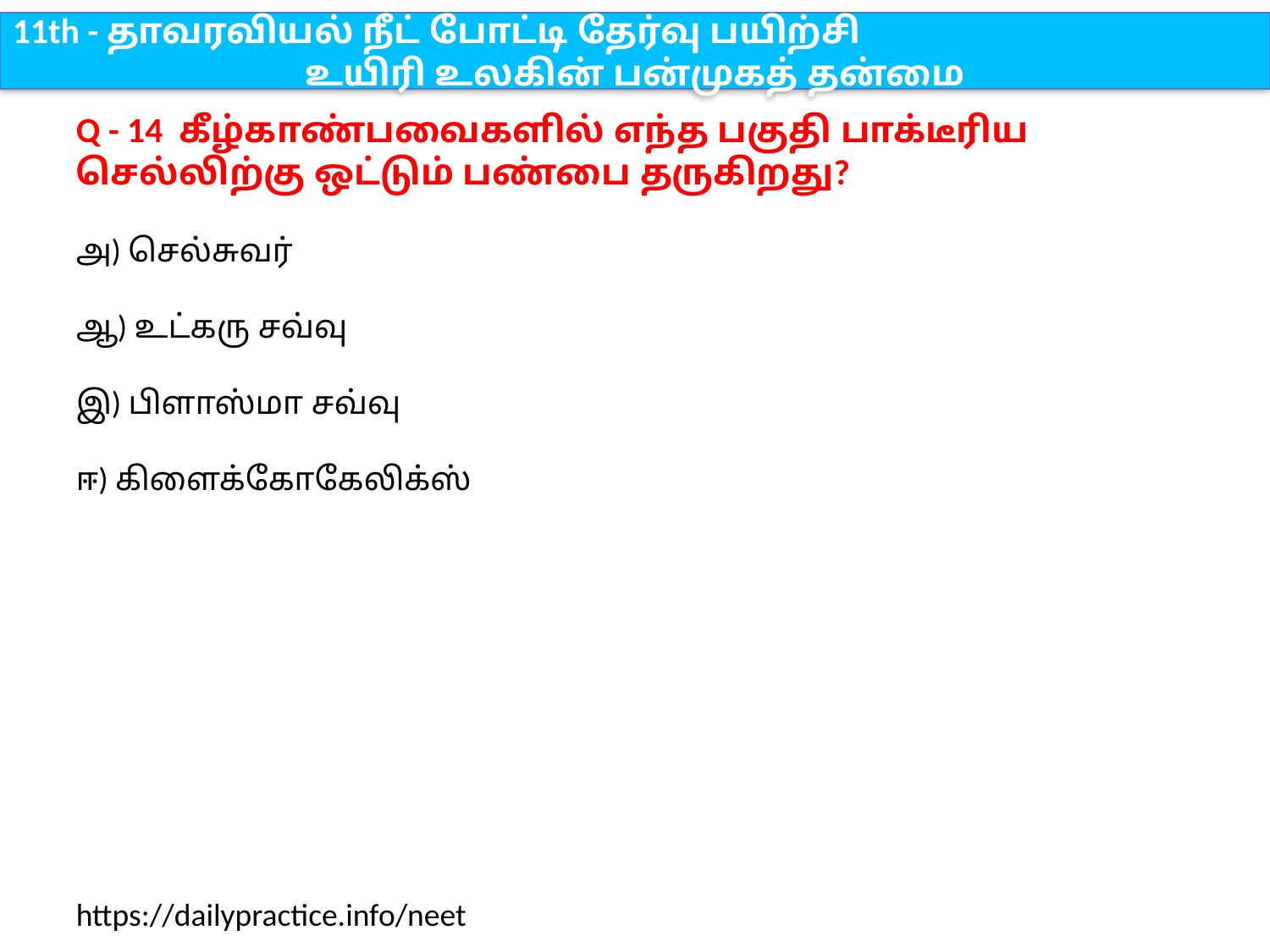

11th - தாவரவியல் நீட் போட்டி தேர்வு பயிற்சி
உயிரி உலகின் பன்முகத் தன்மை

Q - 14  கீழ்காண்பவைகளில் எந்த பகுதி பாக்டீரிய செல்லிற்கு ஒட்டும் பண்பை தருகிறது?

அ) செல்சுவர்

ஆ) உட்கரு சவ்வு

இ) பிளாஸ்மா சவ்வு

ஈ) கிளைக்கோகேலிக்ஸ்
https://dailypractice.info/neet